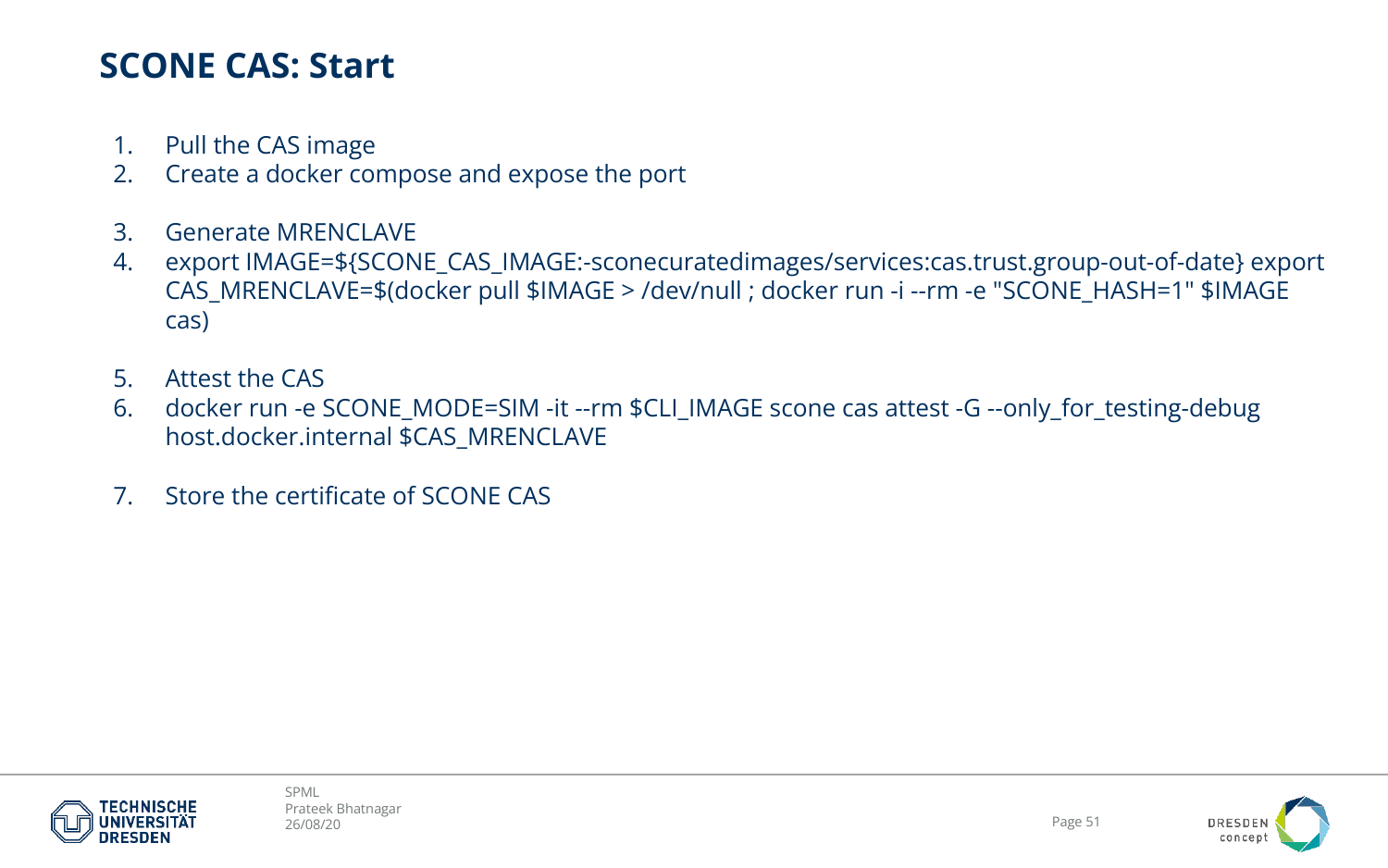

# SCONE CAS: Start
Pull the CAS image
Create a docker compose and expose the port

Generate MRENCLAVE
export IMAGE=${SCONE_CAS_IMAGE:-sconecuratedimages/services:cas.trust.group-out-of-date} export CAS_MRENCLAVE=$(docker pull $IMAGE > /dev/null ; docker run -i --rm -e "SCONE_HASH=1" $IMAGE cas)

Attest the CAS
docker run -e SCONE_MODE=SIM -it --rm $CLI_IMAGE scone cas attest -G --only_for_testing-debug host.docker.internal $CAS_MRENCLAVE

Store the certificate of SCONE CAS